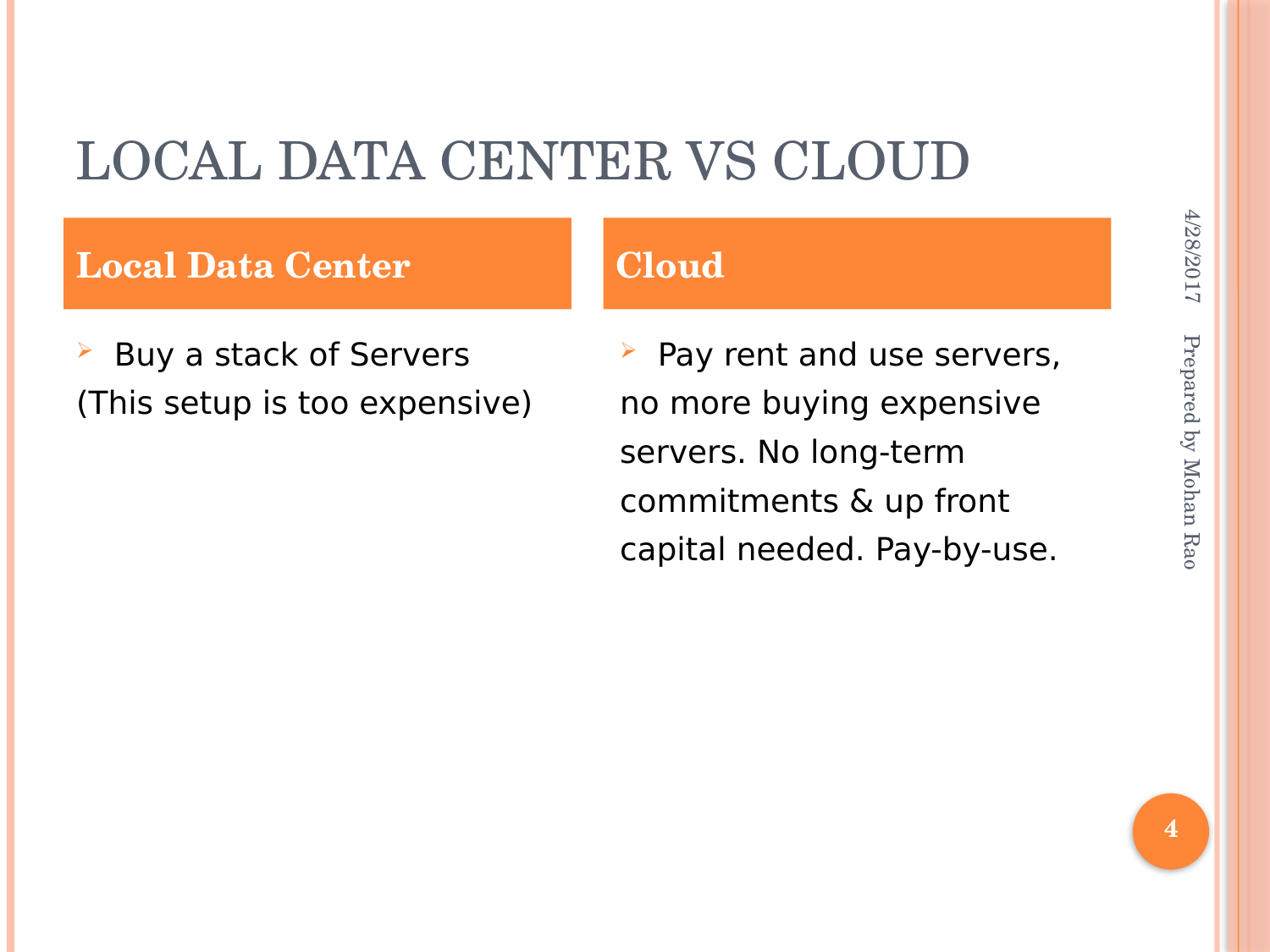

# Local Data Center Vs Cloud
4/28/2017
Local Data Center
Cloud
Buy a stack of Servers
(This setup is too expensive)

Pay rent and use servers,
no more buying expensive
servers. No long-term
commitments & up front
capital needed. Pay-by-use.
Prepared by Mohan Rao
4